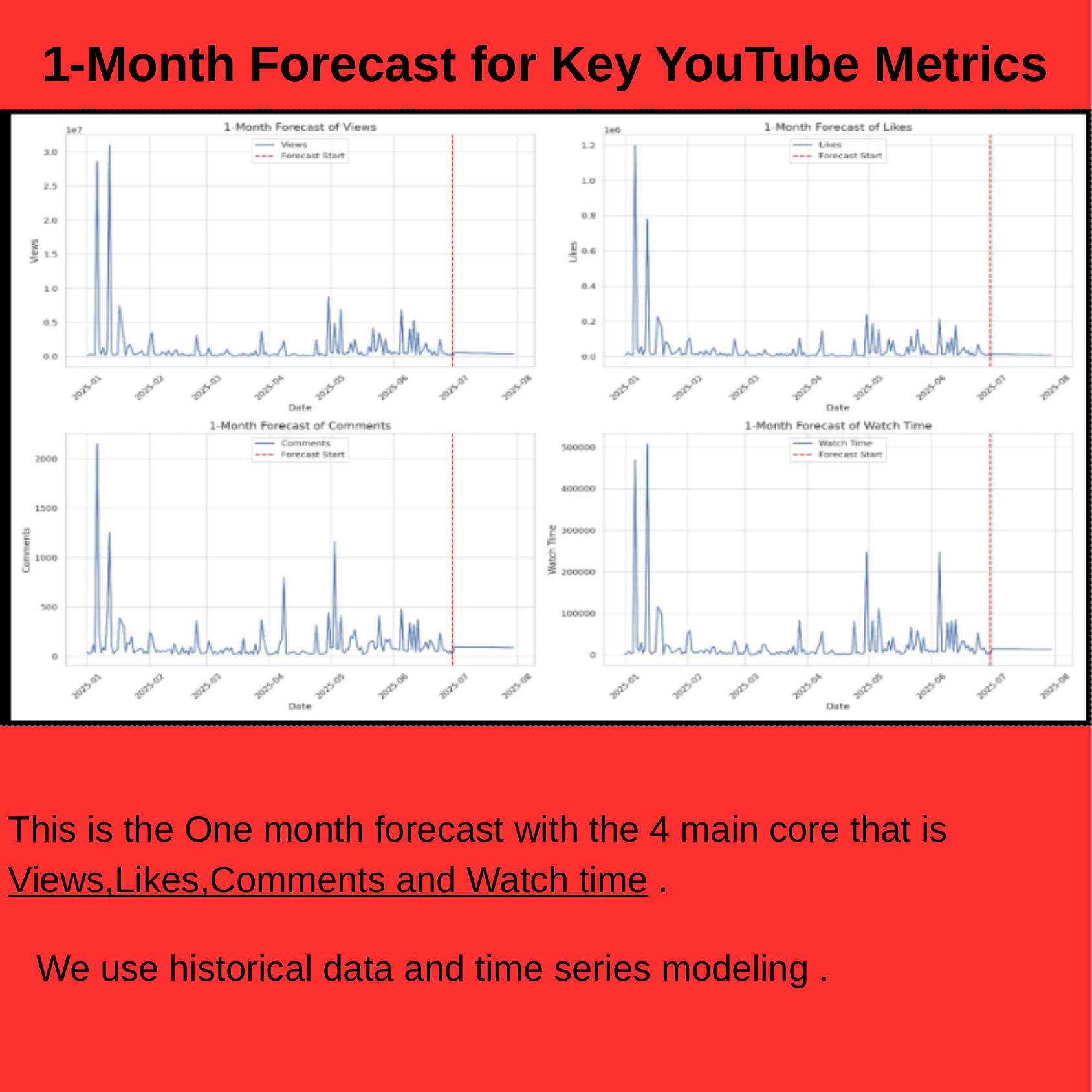

1-Month Forecast for Key YouTube Metrics

This is the One month forecast with the 4 main core that is Views,Likes,Comments and Watch time .

We use historical data and time series modeling .